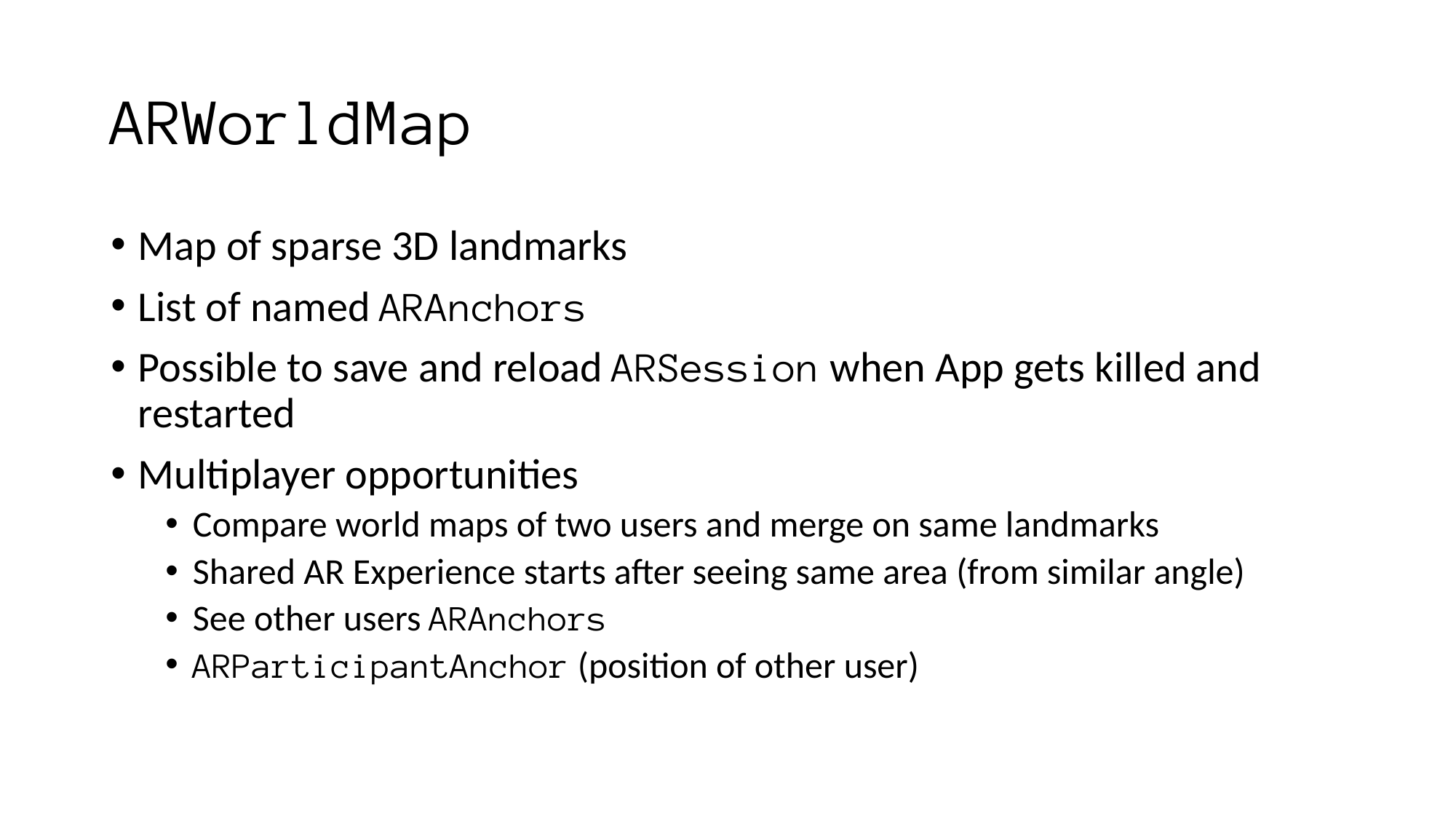

# ARWorldMap
Map of sparse 3D landmarks
List of named ARAnchors
Possible to save and reload ARSession when App gets killed and restarted
Multiplayer opportunities
Compare world maps of two users and merge on same landmarks
Shared AR Experience starts after seeing same area (from similar angle)
See other users ARAnchors
ARParticipantAnchor (position of other user)